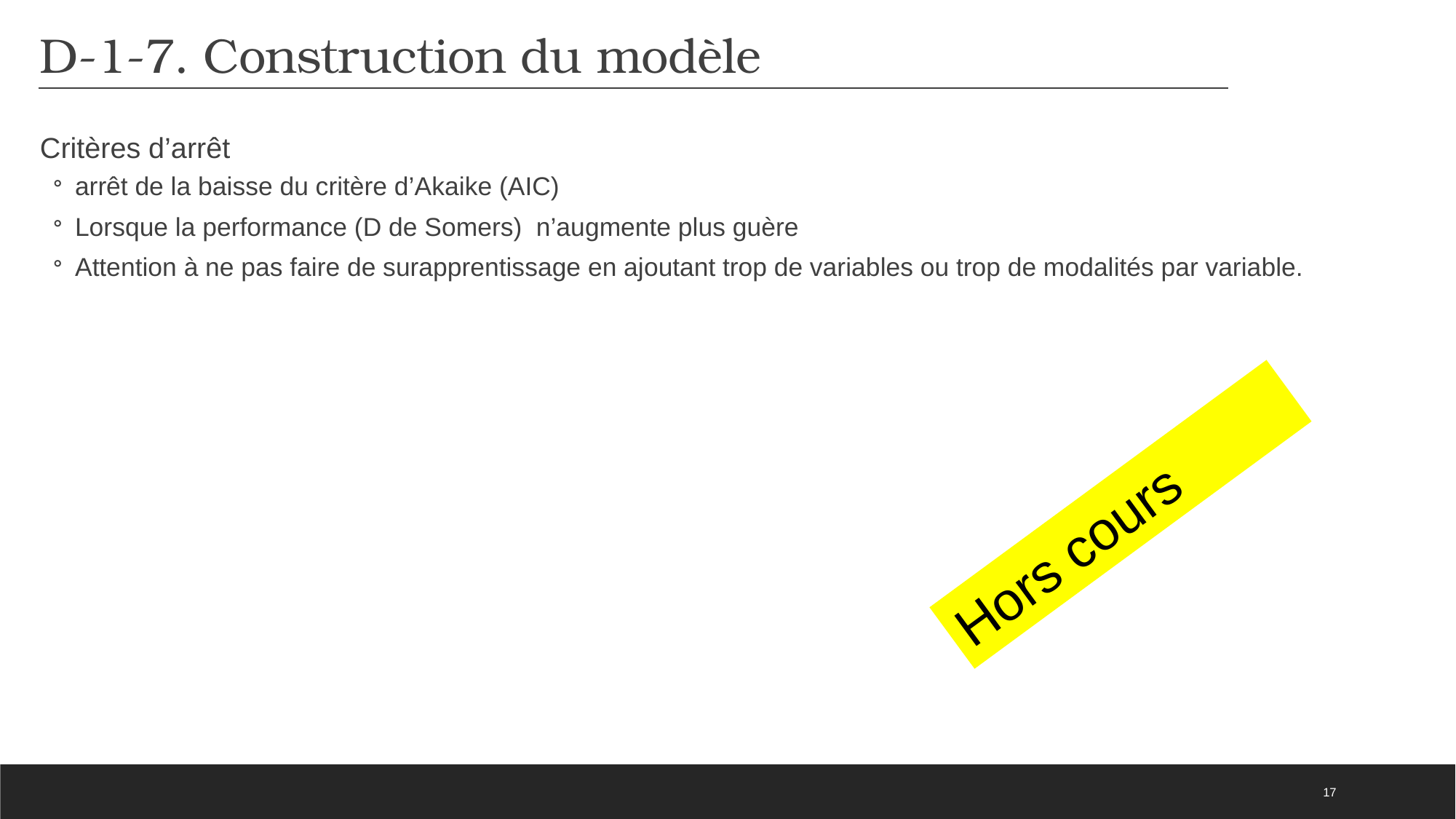

# D-1-7. Construction du modèle
Critères d’arrêt
arrêt de la baisse du critère d’Akaike (AIC)
Lorsque la performance (D de Somers)  n’augmente plus guère
Attention à ne pas faire de surapprentissage en ajoutant trop de variables ou trop de modalités par variable.

Hors cours
17